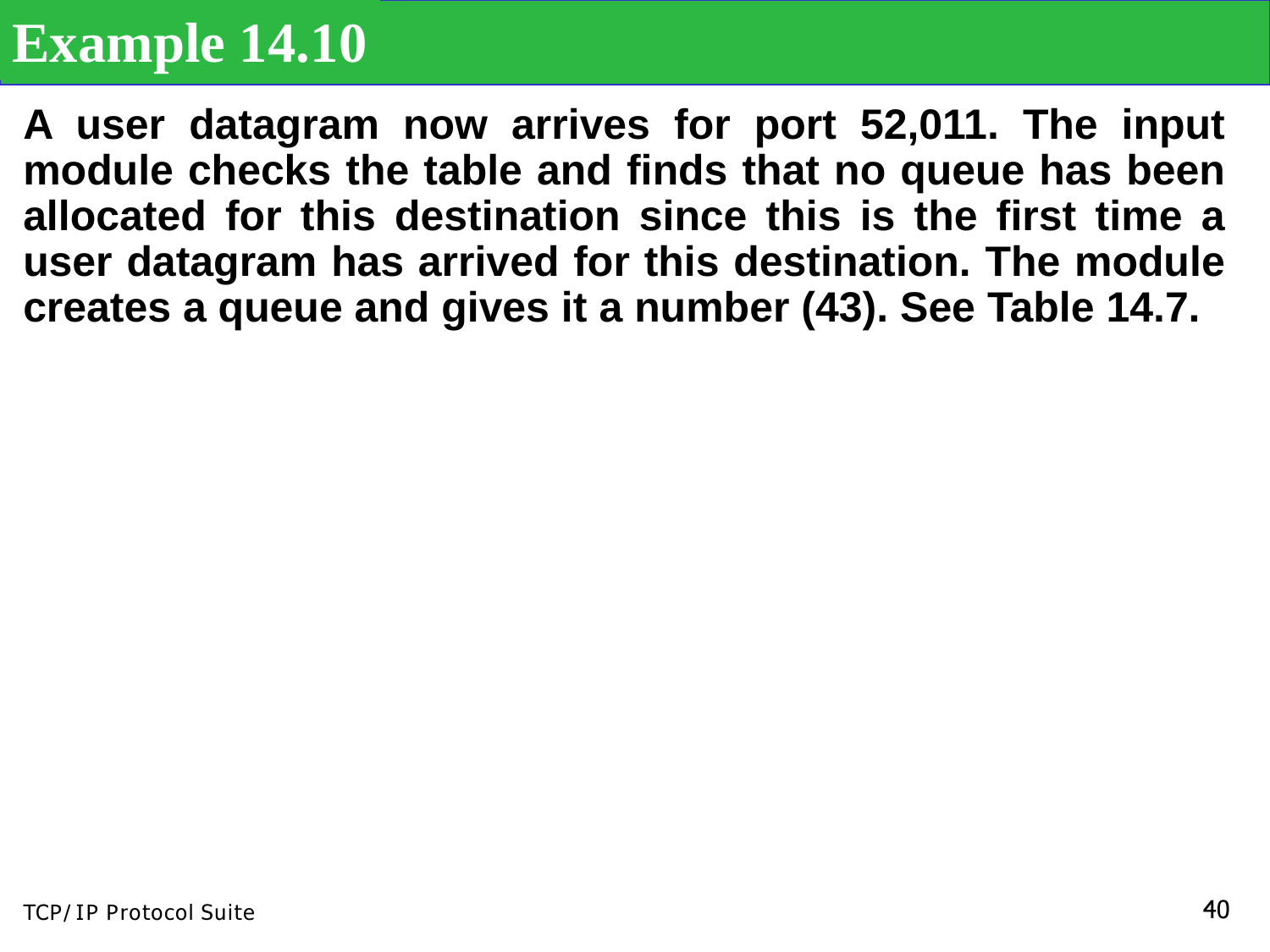

Example 14.10
A user datagram now arrives for port 52,011. The input module checks the table and finds that no queue has been allocated for this destination since this is the first time a user datagram has arrived for this destination. The module creates a queue and gives it a number (43). See Table 14.7.
40
TCP/IP Protocol Suite